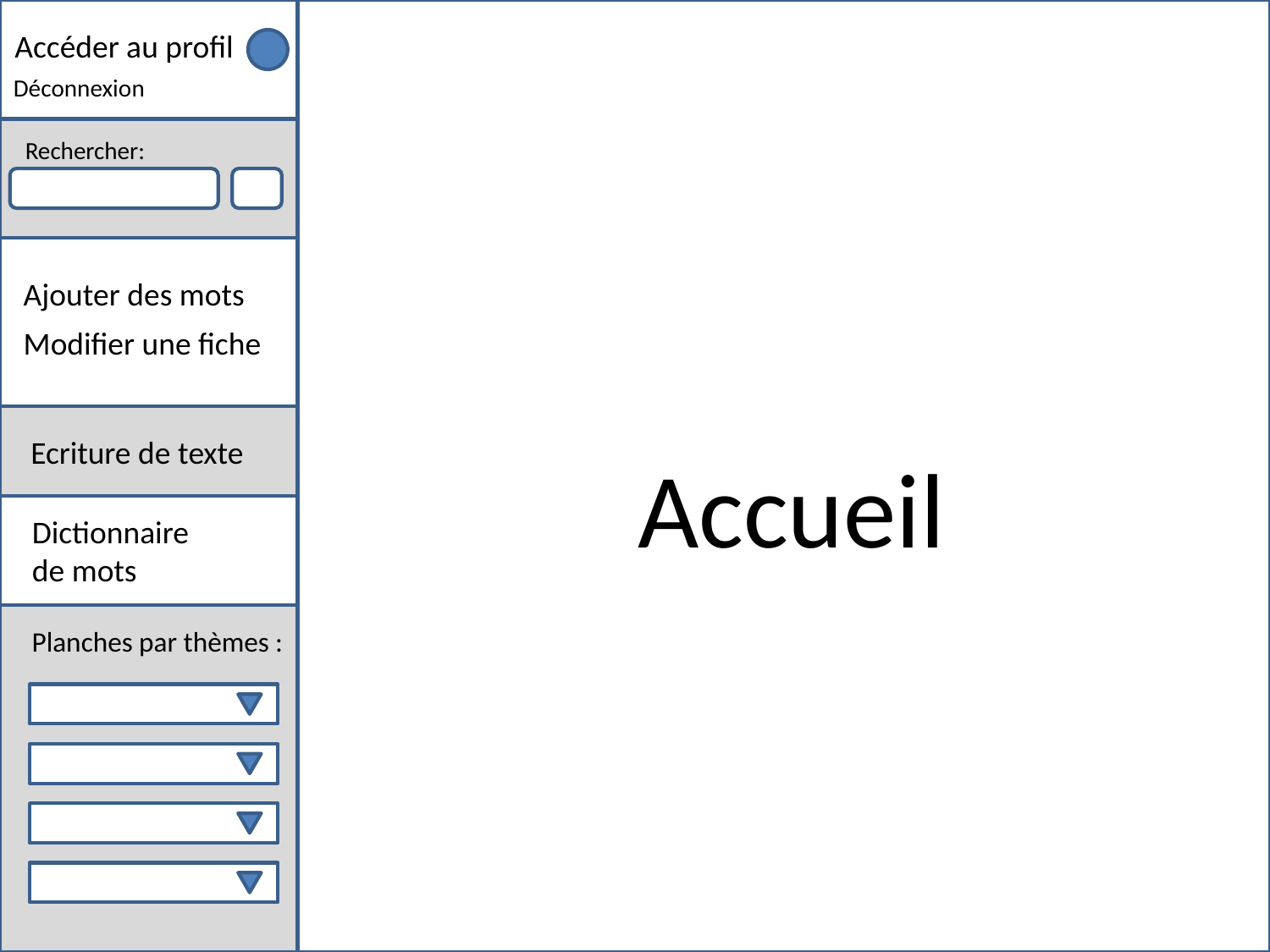

Accéder au profil

Profil
Déconnexion

Rechercher:
Recherche

Ajouter des mots
Ajouter des mots
Modifier une fiche
Modifier une fiche
Ecriture de texte
Accueil
Ecriture de texte
Dictionnaire de mots
Dictionnaire de mots
Planches par thèmes :
Planches par thèmes